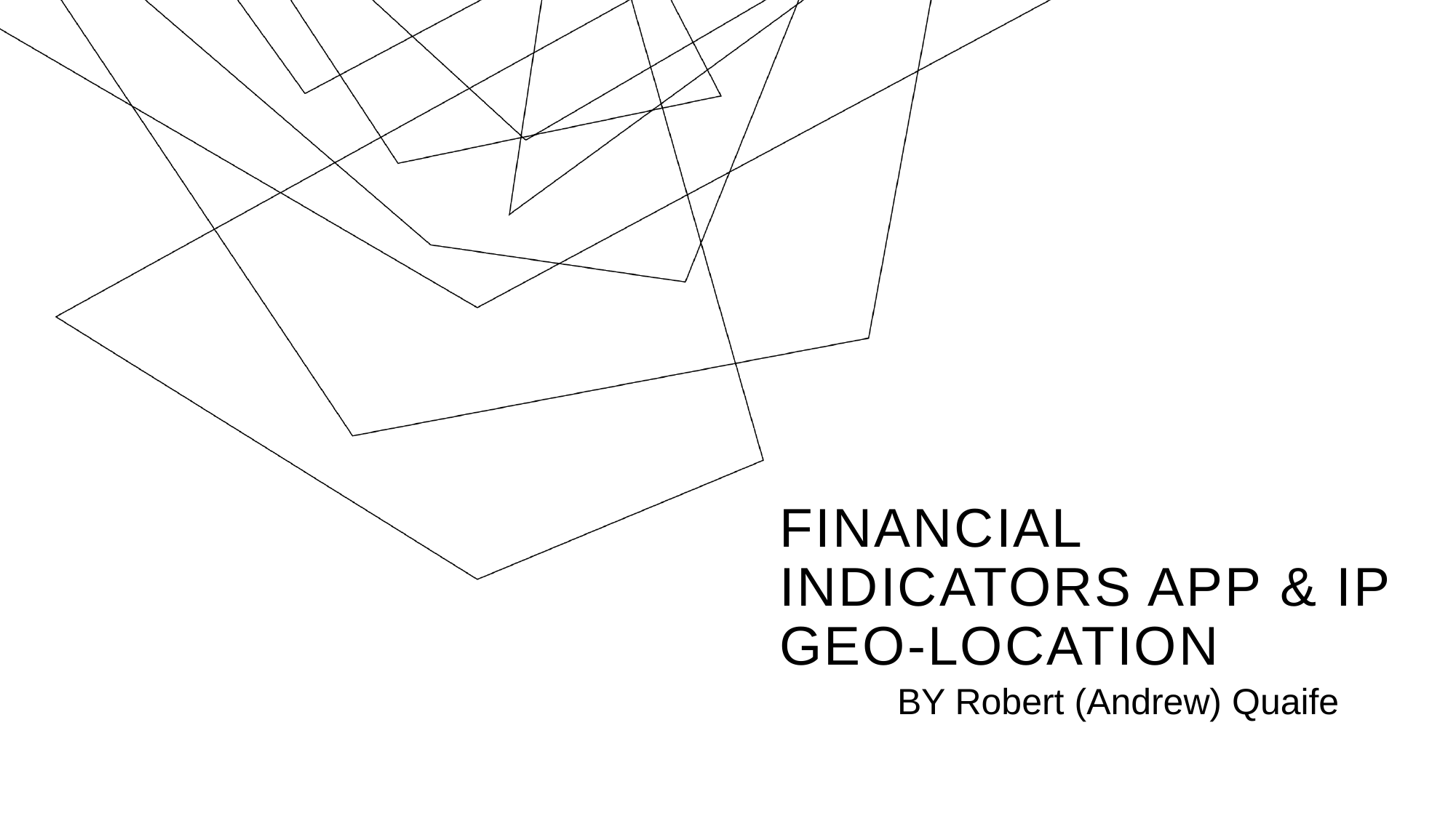

# Financial Indicators App & Ip geo-location
BY Robert (Andrew) Quaife